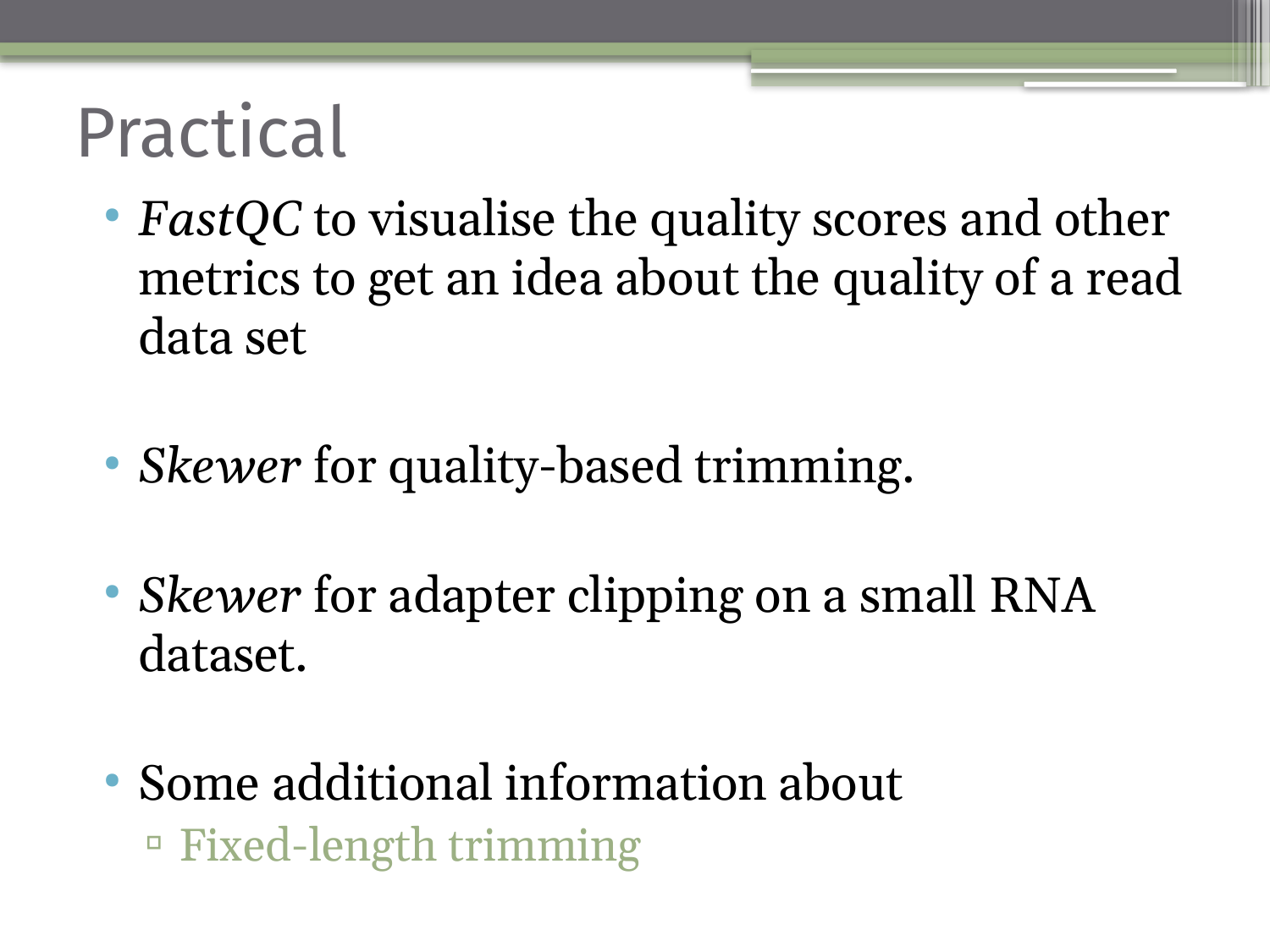

# Practical
FastQC to visualise the quality scores and other metrics to get an idea about the quality of a read data set

Skewer for quality-based trimming.

Skewer for adapter clipping on a small RNA dataset.

Some additional information about
Fixed-length trimming